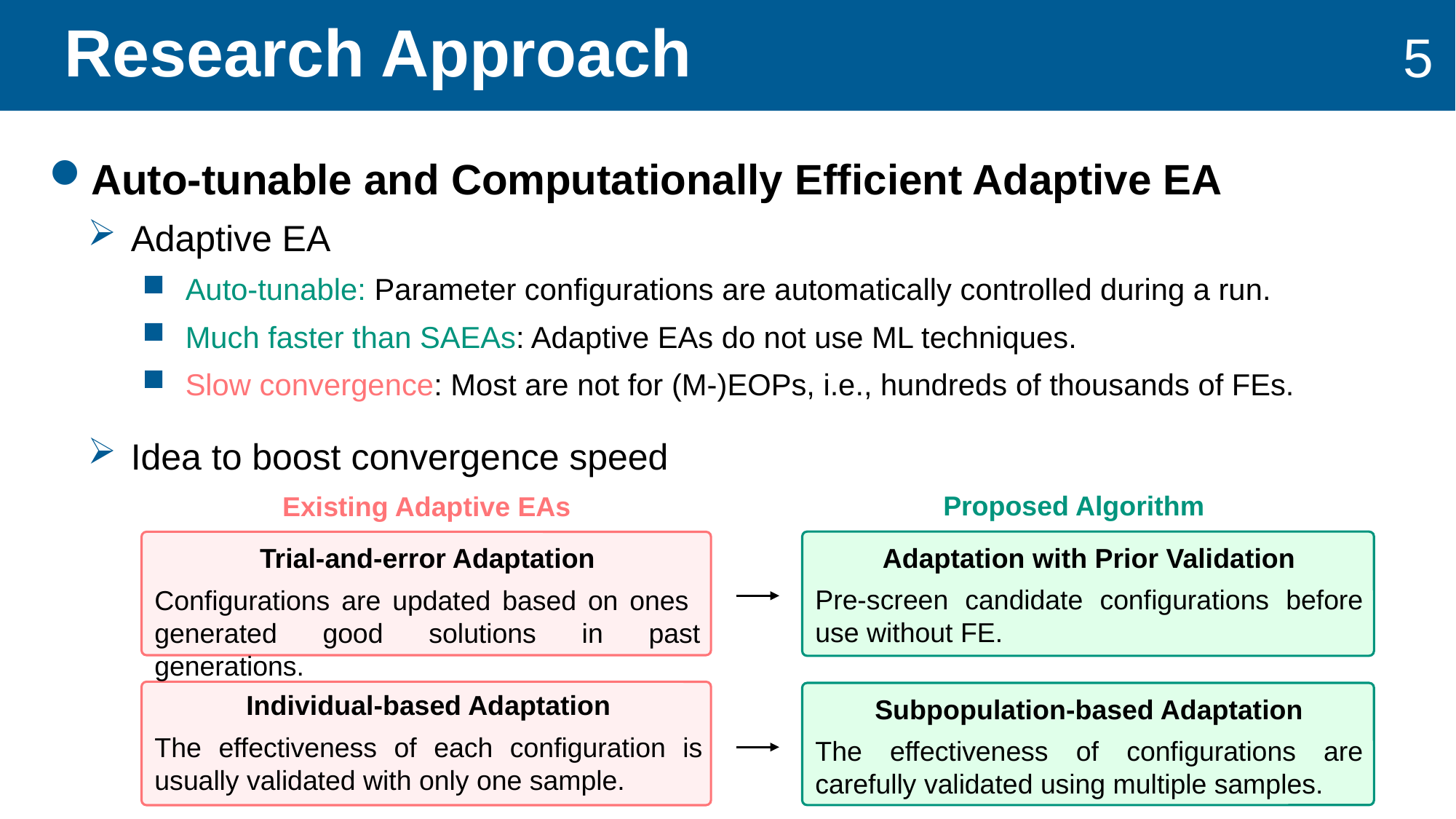

# Research Approach
5
Auto-tunable and Computationally Efficient Adaptive EA
Adaptive EA
Auto-tunable: Parameter configurations are automatically controlled during a run.
Much faster than SAEAs: Adaptive EAs do not use ML techniques.
Slow convergence: Most are not for (M-)EOPs, i.e., hundreds of thousands of FEs.
Idea to boost convergence speed
Proposed Algorithm
Existing Adaptive EAs

Adaptation with Prior Validation
Pre-screen candidate configurations before use without FE.
Trial-and-error Adaptation
Configurations are updated based on ones  generated good solutions in past generations.

Individual-based Adaptation
The effectiveness of each configuration is usually validated with only one sample.

Subpopulation-based Adaptation
The effectiveness of configurations are carefully validated using multiple samples.